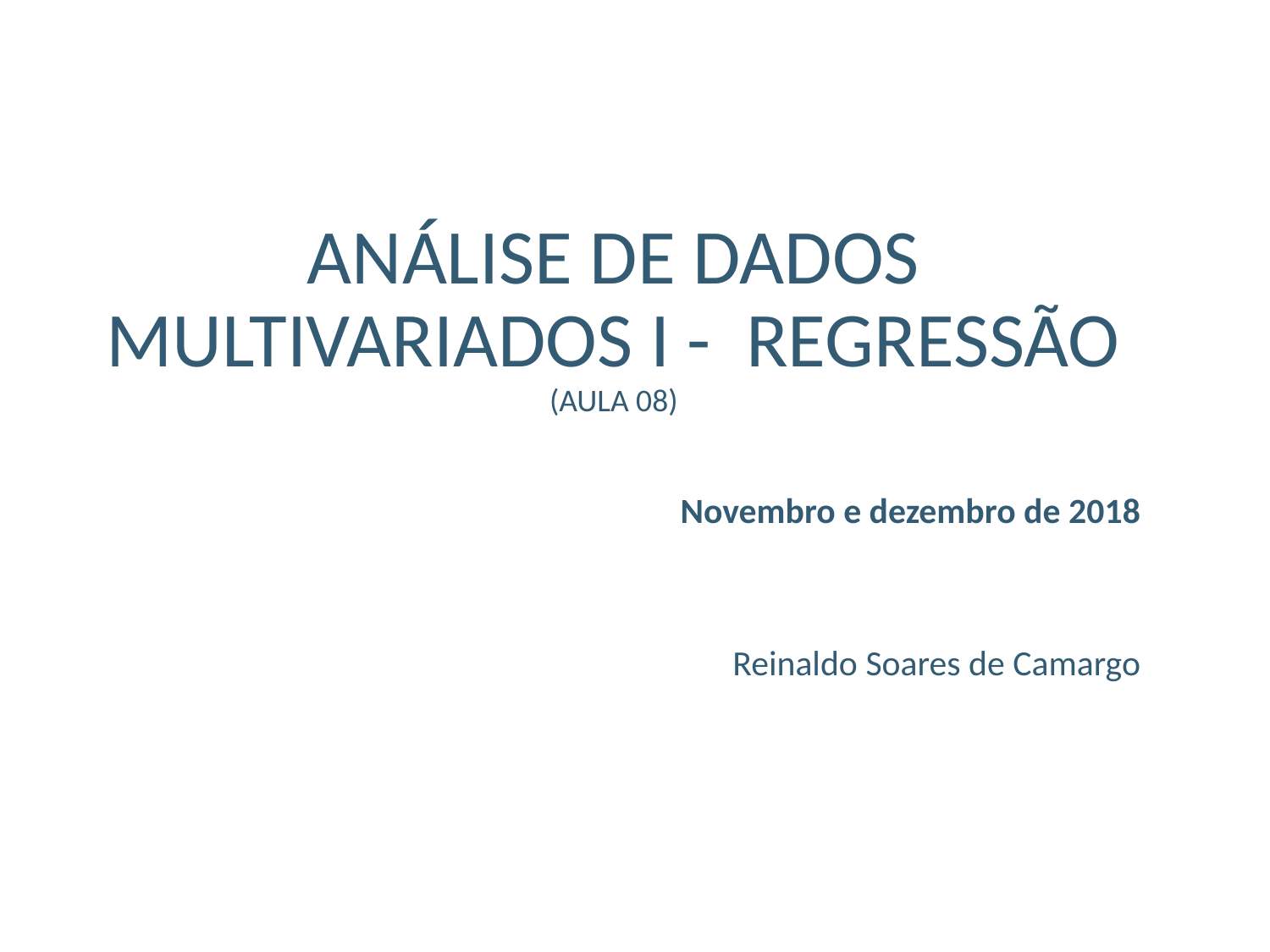

# ANÁLISE DE DADOS MULTIVARIADOS I -  REGRESSÃO (AULA 08)
Novembro e dezembro de 2018

Reinaldo Soares de Camargo